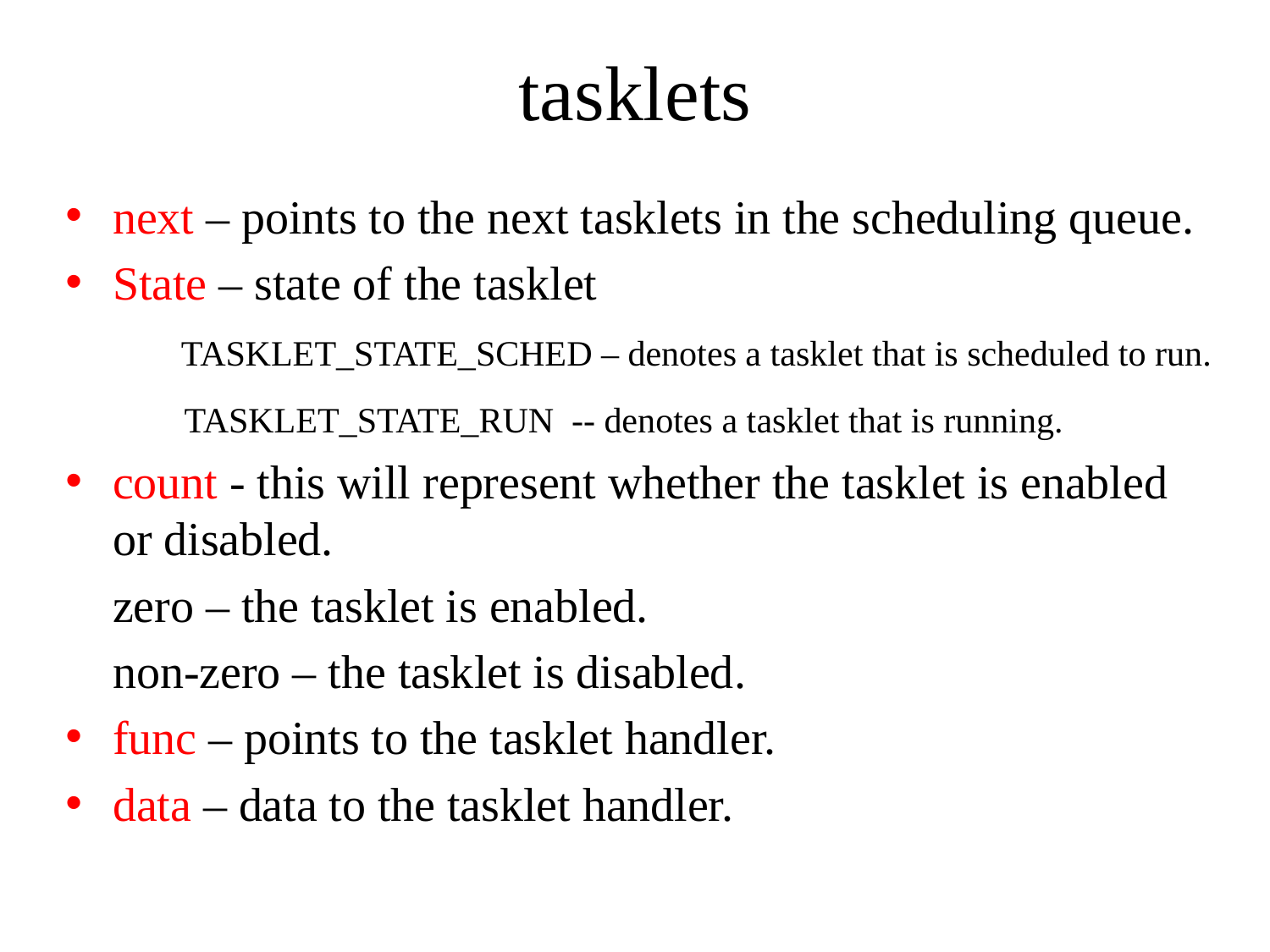

# tasklets
next – points to the next tasklets in the scheduling queue.
State – state of the tasklet
             TASKLET_STATE_SCHED – denotes a tasklet that is scheduled to run.
          TASKLET_STATE_RUN  -- denotes a tasklet that is running.
count - this will represent whether the tasklet is enabled or disabled.
		zero – the tasklet is enabled.
		non-zero – the tasklet is disabled.
func – points to the tasklet handler.
data – data to the tasklet handler.